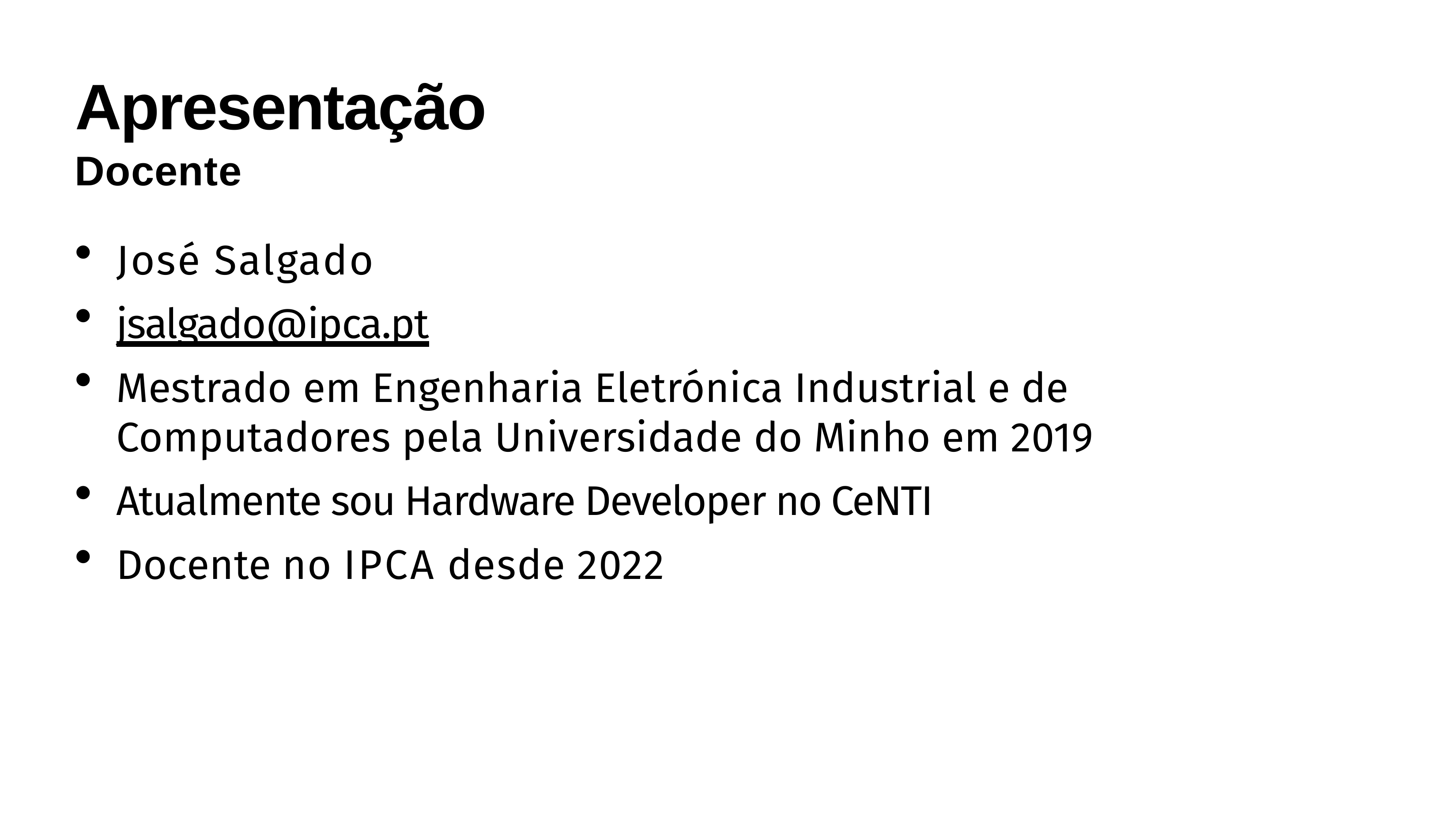

# Apresentação
Docente
José Salgado
jsalgado@ipca.pt
Mestrado em Engenharia Eletrónica Industrial e de Computadores pela Universidade do Minho em 2019
Atualmente sou Hardware Developer no CeNTI
Docente no IPCA desde 2022